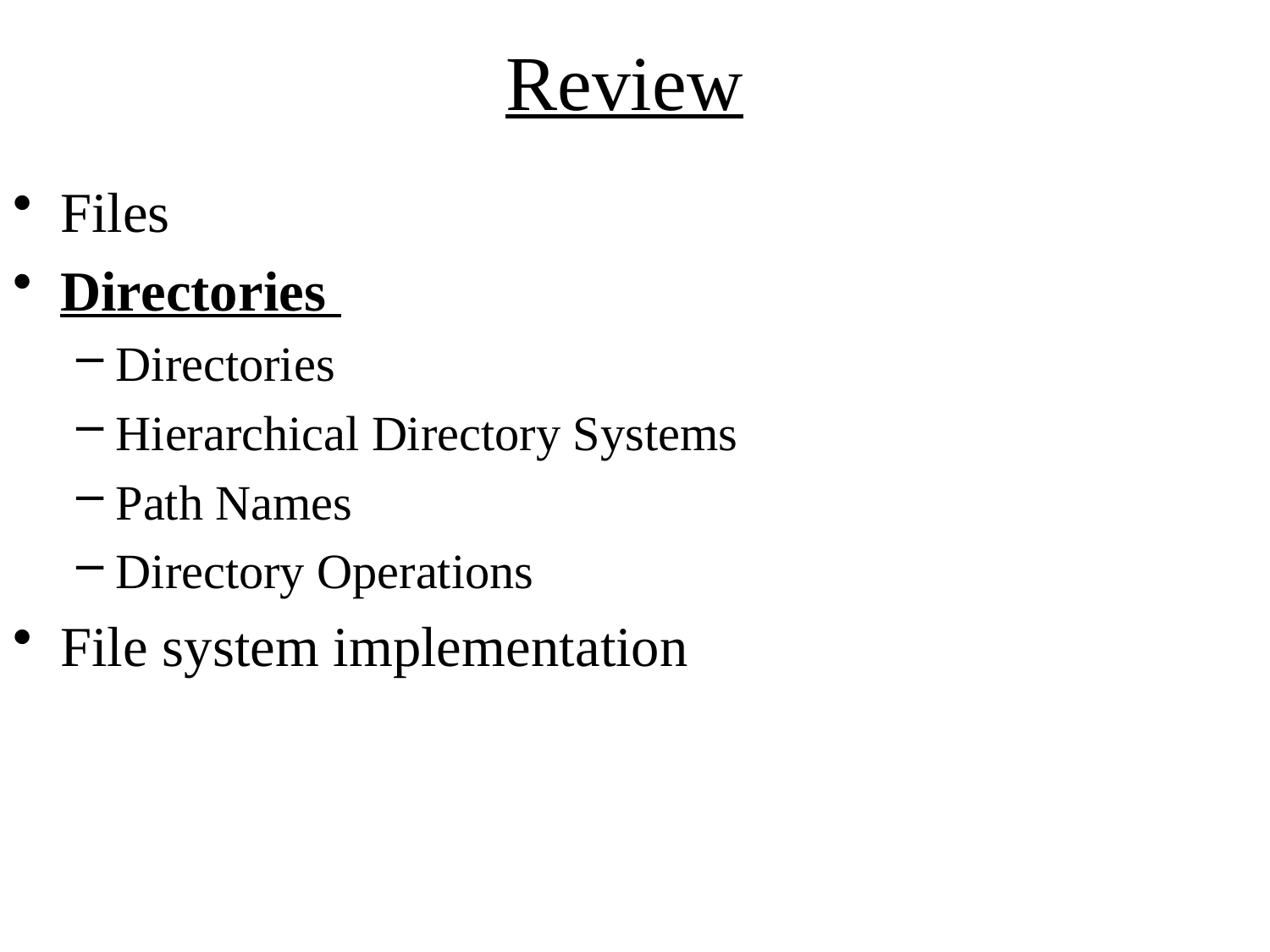

# Review
Files
Directories
Directories
Hierarchical Directory Systems
Path Names
Directory Operations
File system implementation